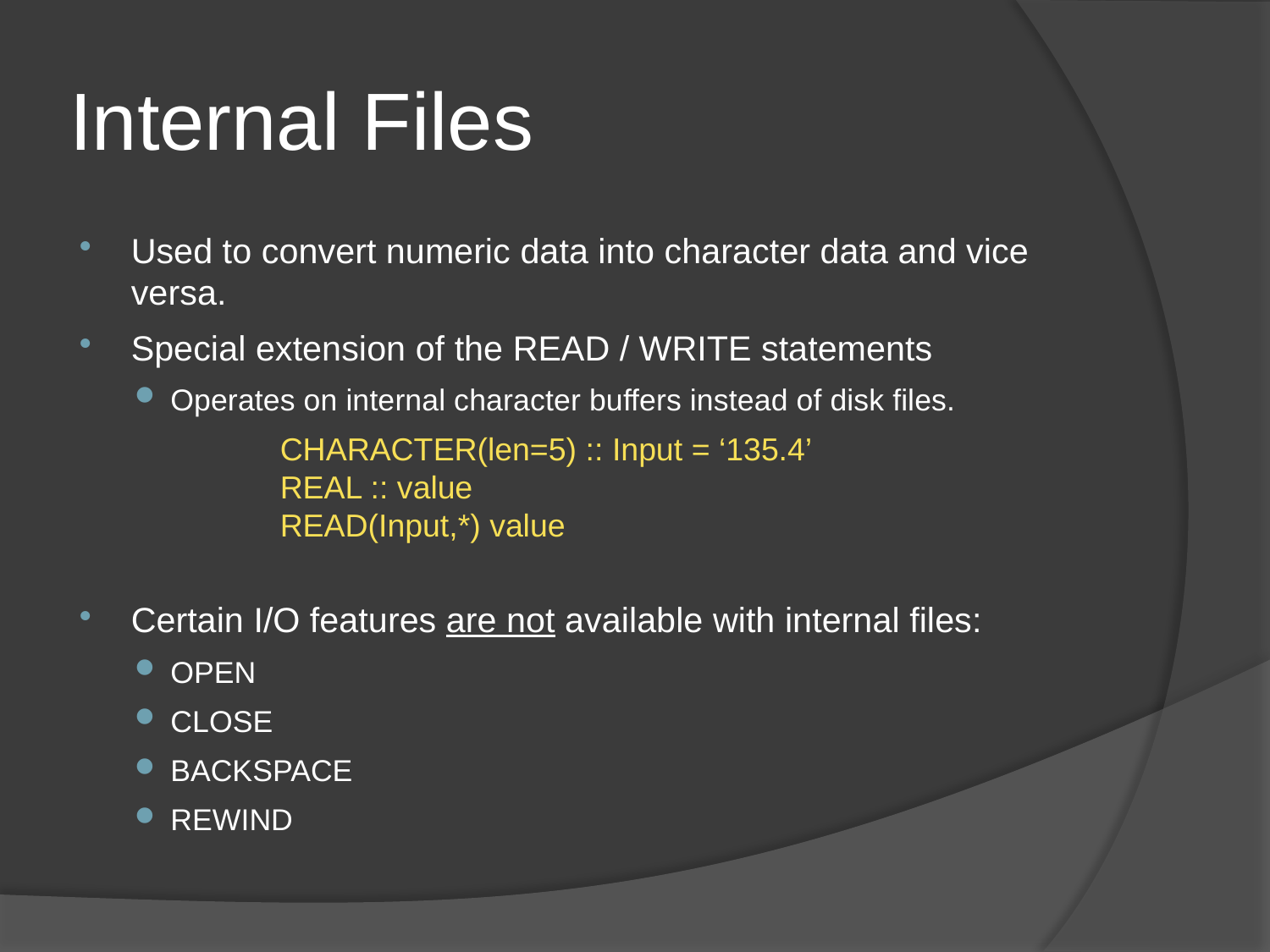

# Internal Files
Used to convert numeric data into character data and vice versa.
Special extension of the READ / WRITE statements
Operates on internal character buffers instead of disk files.

Certain I/O features are not available with internal files:
OPEN
CLOSE
BACKSPACE
REWIND
CHARACTER(len=5) :: Input = ‘135.4’
REAL :: value
READ(Input,*) value